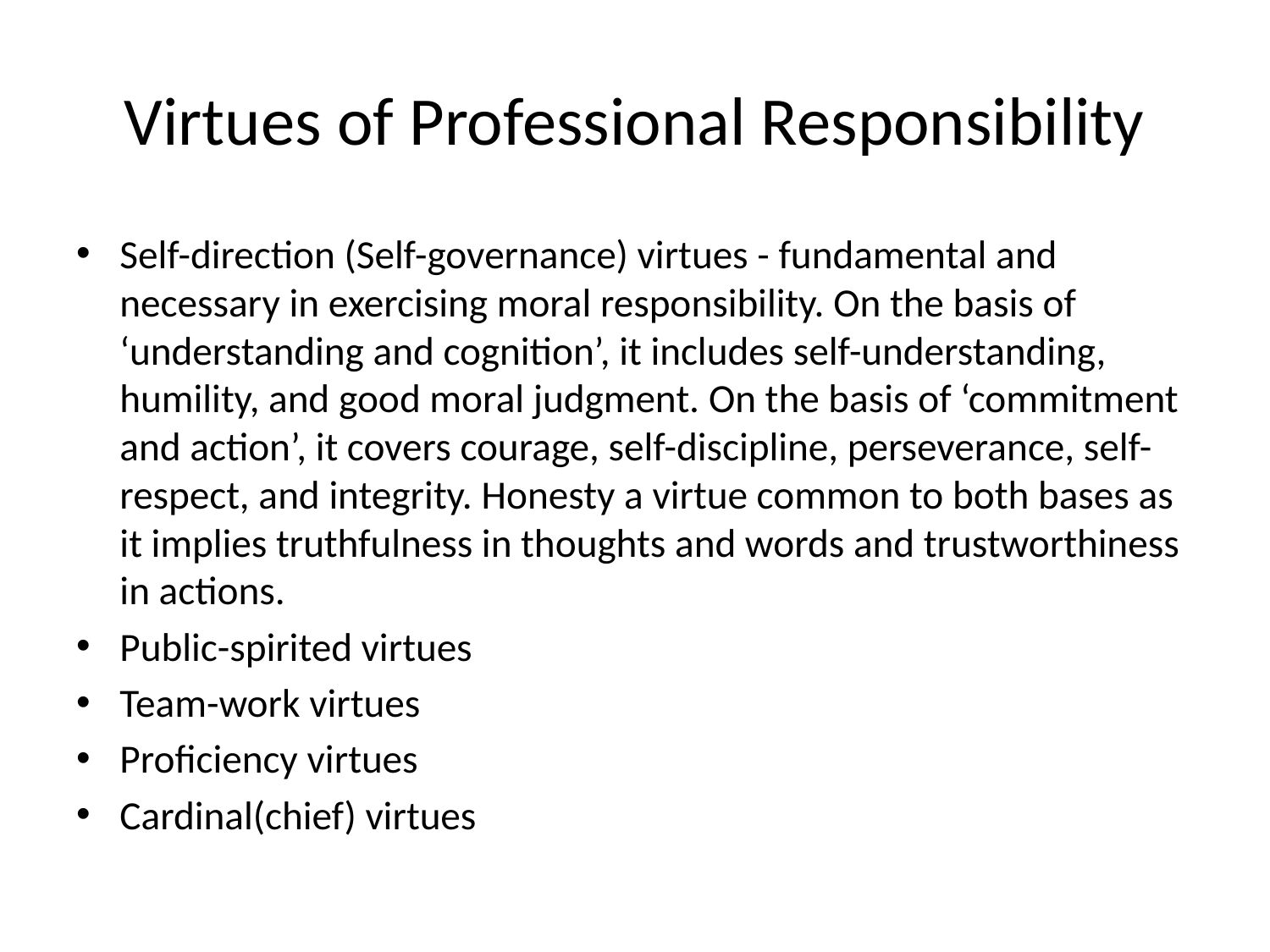

# Virtues of Professional Responsibility
Self-direction (Self-governance) virtues - fundamental and necessary in exercising moral responsibility. On the basis of ‘understanding and cognition’, it includes self-understanding, humility, and good moral judgment. On the basis of ‘commitment and action’, it covers courage, self-discipline, perseverance, self-respect, and integrity. Honesty a virtue common to both bases as it implies truthfulness in thoughts and words and trustworthiness in actions.
Public-spirited virtues
Team-work virtues
Proficiency virtues
Cardinal(chief) virtues